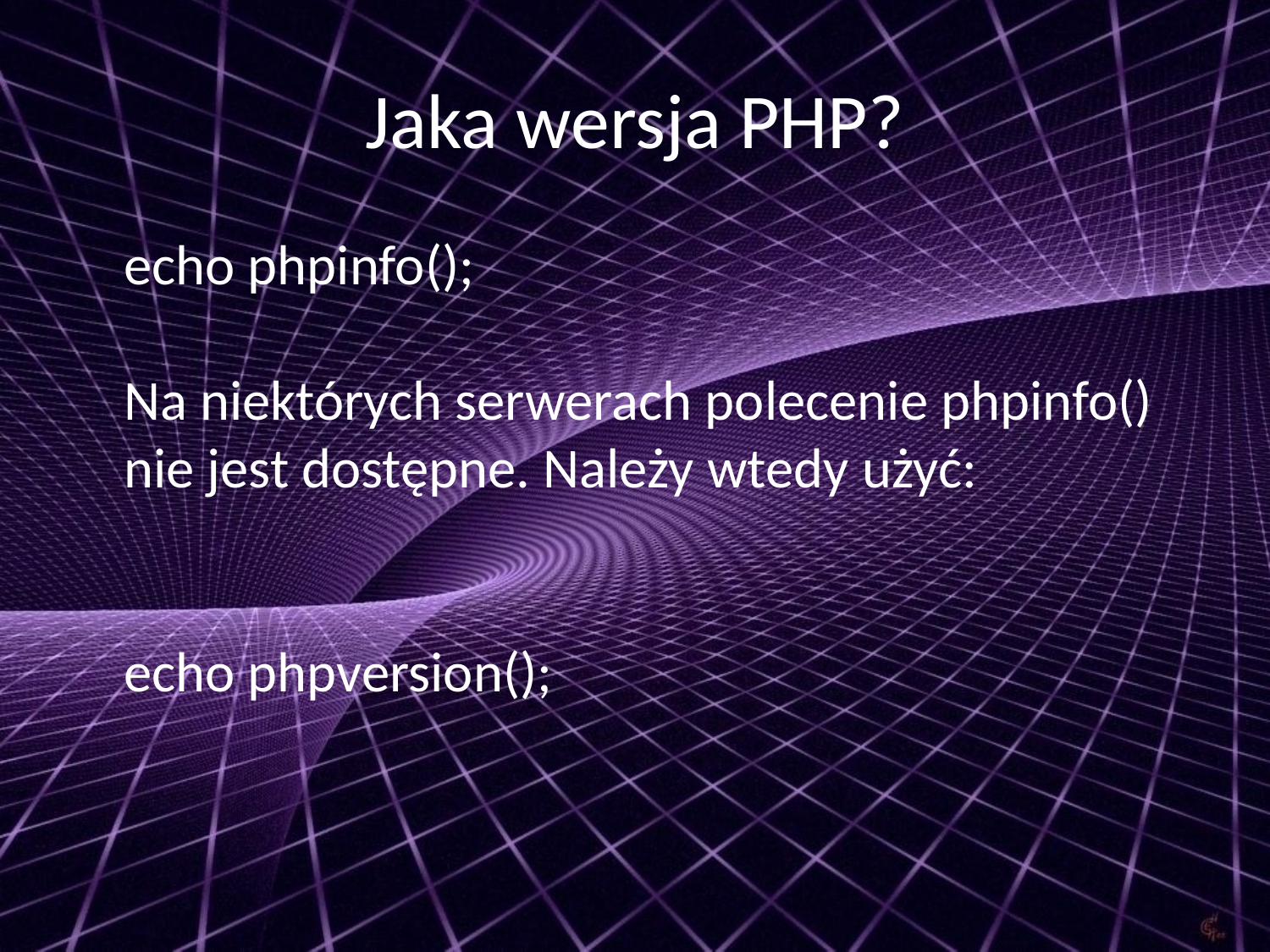

# Jaka wersja PHP?
	echo phpinfo();
Na niektórych serwerach polecenie phpinfo() nie jest dostępne. Należy wtedy użyć:
echo phpversion();